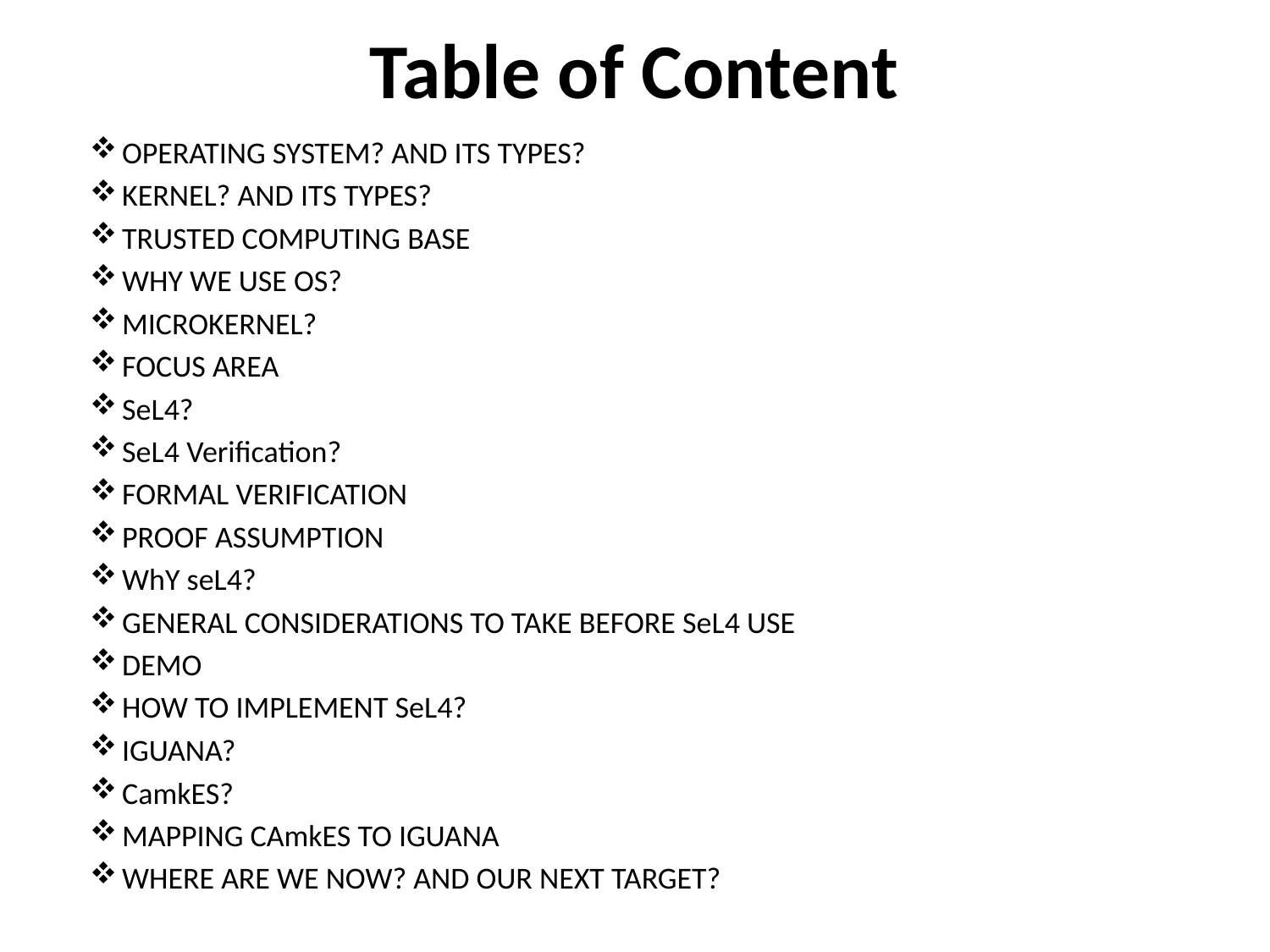

Table of Content
 OPERATING SYSTEM? AND ITS TYPES?
 KERNEL? AND ITS TYPES?
 TRUSTED COMPUTING BASE
 WHY WE USE OS?
 MICROKERNEL?
 FOCUS AREA
 SeL4?
 SeL4 Verification?
 FORMAL VERIFICATION
 PROOF ASSUMPTION
 WhY seL4?
 GENERAL CONSIDERATIONS TO TAKE BEFORE SeL4 USE
 DEMO
 HOW TO IMPLEMENT SeL4?
 IGUANA?
 CamkES?
 MAPPING CAmkES TO IGUANA
 WHERE ARE WE NOW? AND OUR NEXT TARGET?